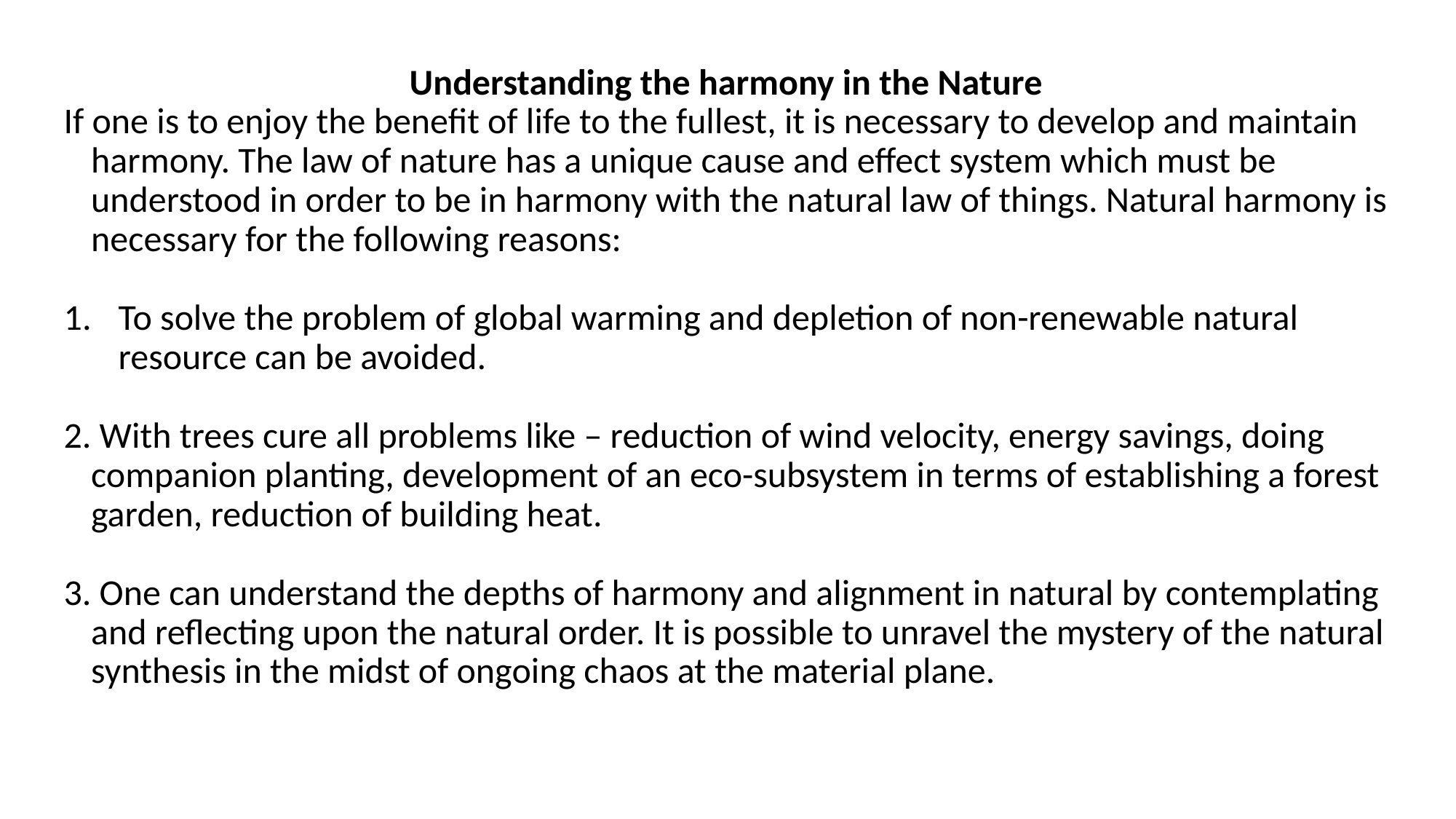

Understanding the harmony in the Nature
If one is to enjoy the benefit of life to the fullest, it is necessary to develop and maintain harmony. The law of nature has a unique cause and effect system which must be understood in order to be in harmony with the natural law of things. Natural harmony is necessary for the following reasons:

To solve the problem of global warming and depletion of non-renewable natural resource can be avoided.

2. With trees cure all problems like – reduction of wind velocity, energy savings, doing companion planting, development of an eco-subsystem in terms of establishing a forest garden, reduction of building heat.

3. One can understand the depths of harmony and alignment in natural by contemplating and reflecting upon the natural order. It is possible to unravel the mystery of the natural synthesis in the midst of ongoing chaos at the material plane.